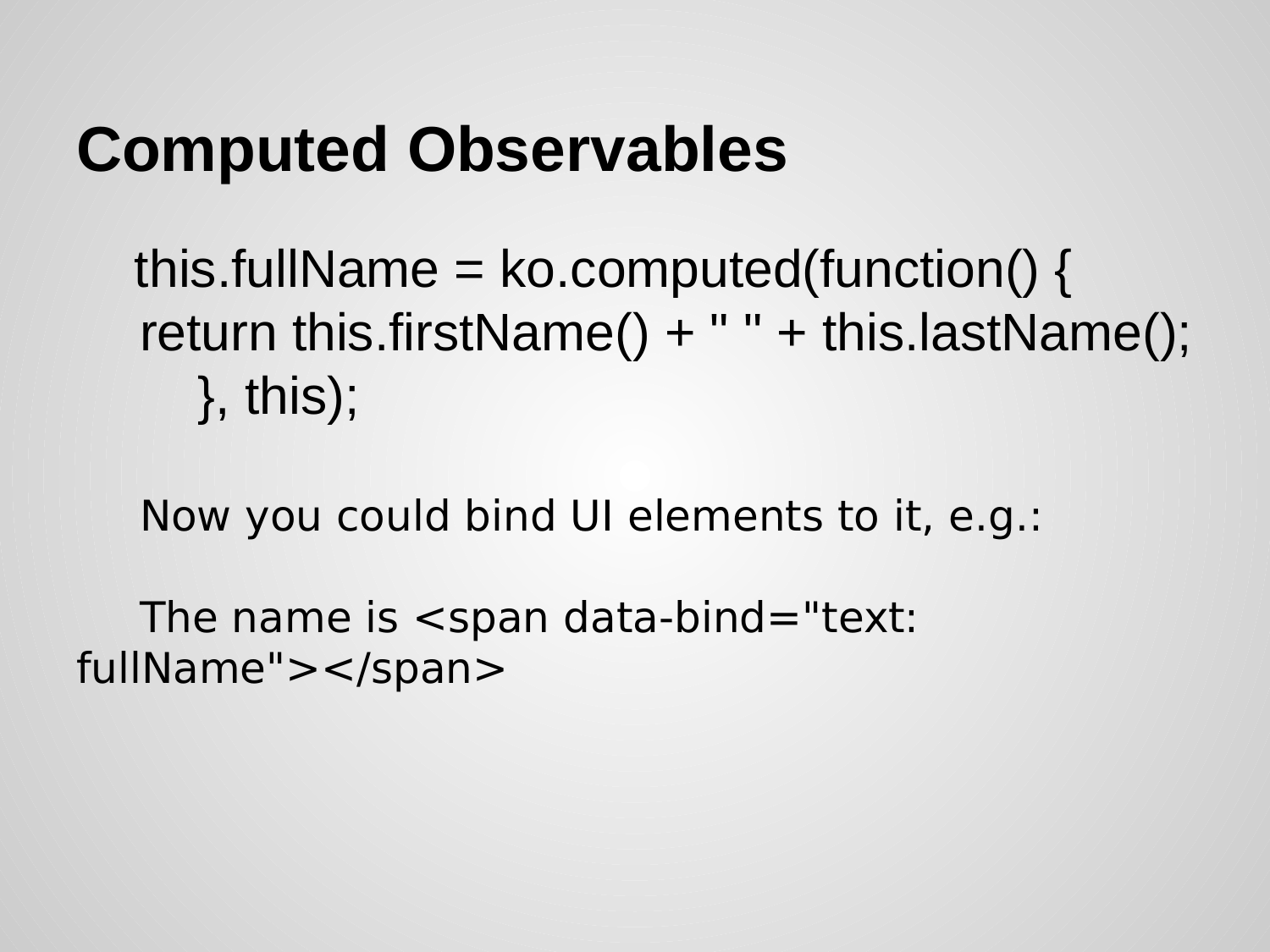

# Computed Observables
    this.fullName = ko.computed(function() {
return this.firstName() + " " + this.lastName();
    }, this);

Now you could bind UI elements to it, e.g.:

The name is <span data-bind="text: fullName"></span>